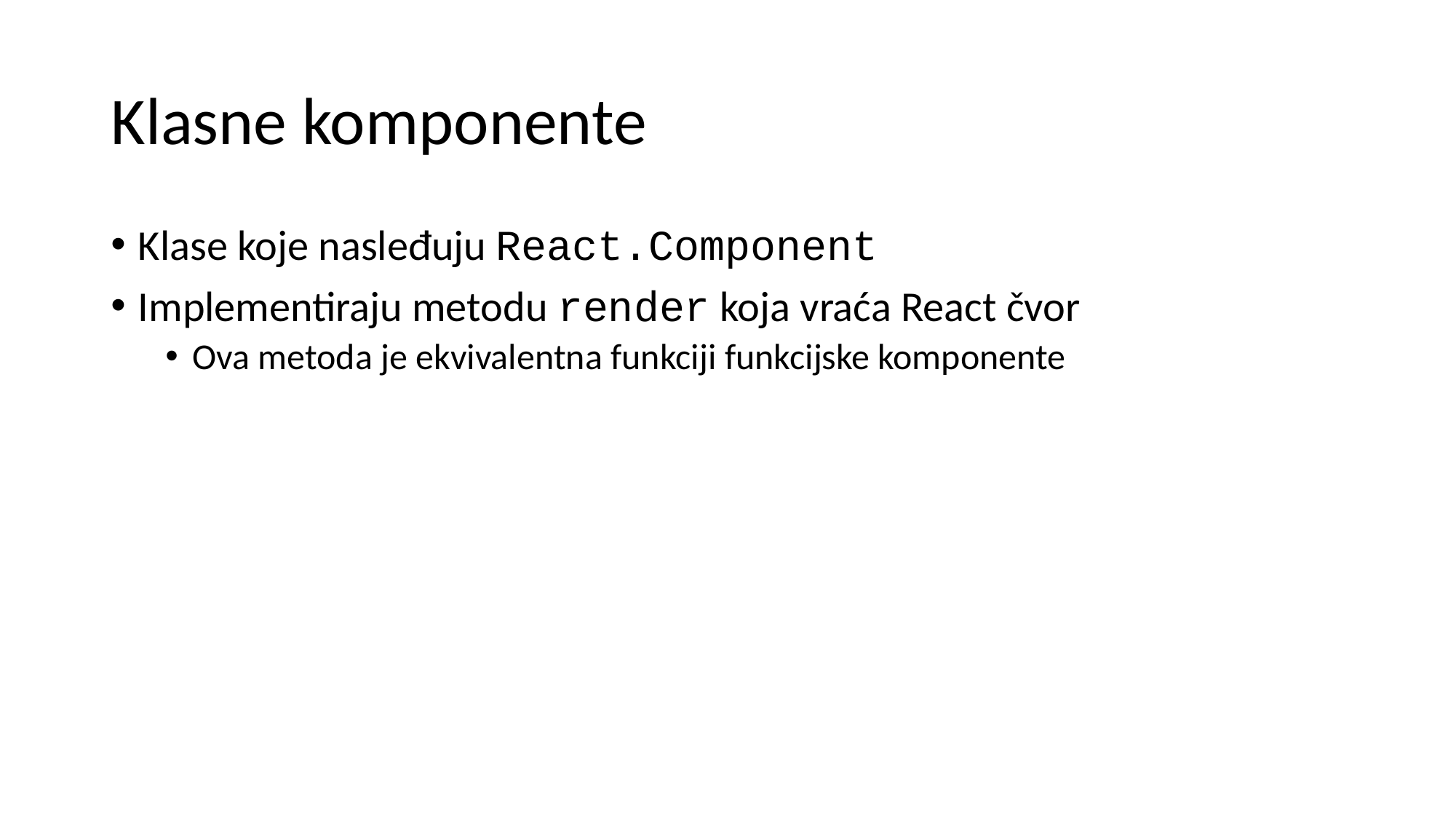

# Klasne komponente
Klase koje nasleđuju React.Component
Implementiraju metodu render koja vraća React čvor
Ova metoda je ekvivalentna funkciji funkcijske komponente